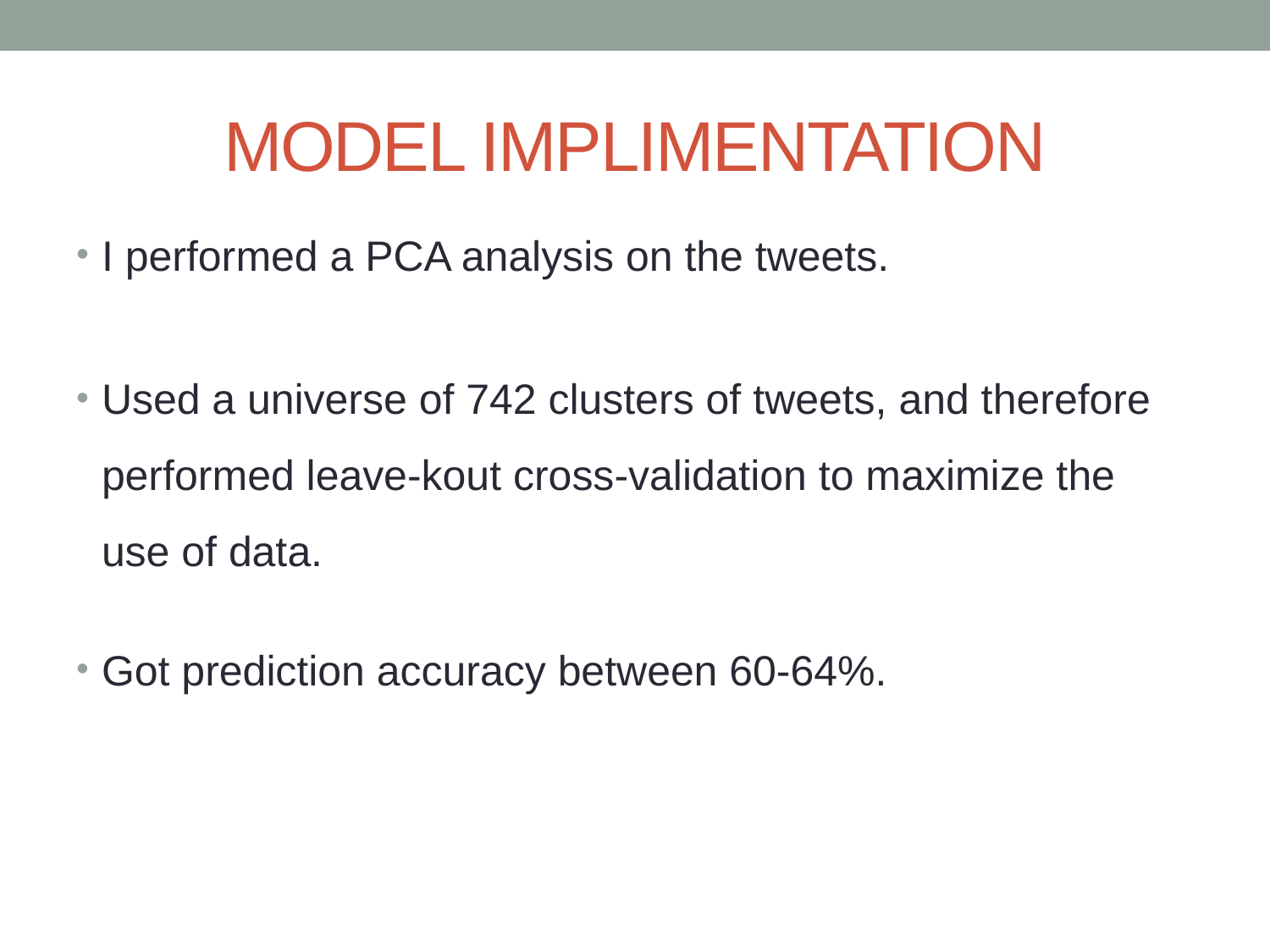

# MODEL IMPLIMENTATION
I performed a PCA analysis on the tweets.

Used a universe of 742 clusters of tweets, and therefore performed leave-kout cross-validation to maximize the use of data.

Got prediction accuracy between 60-64%.